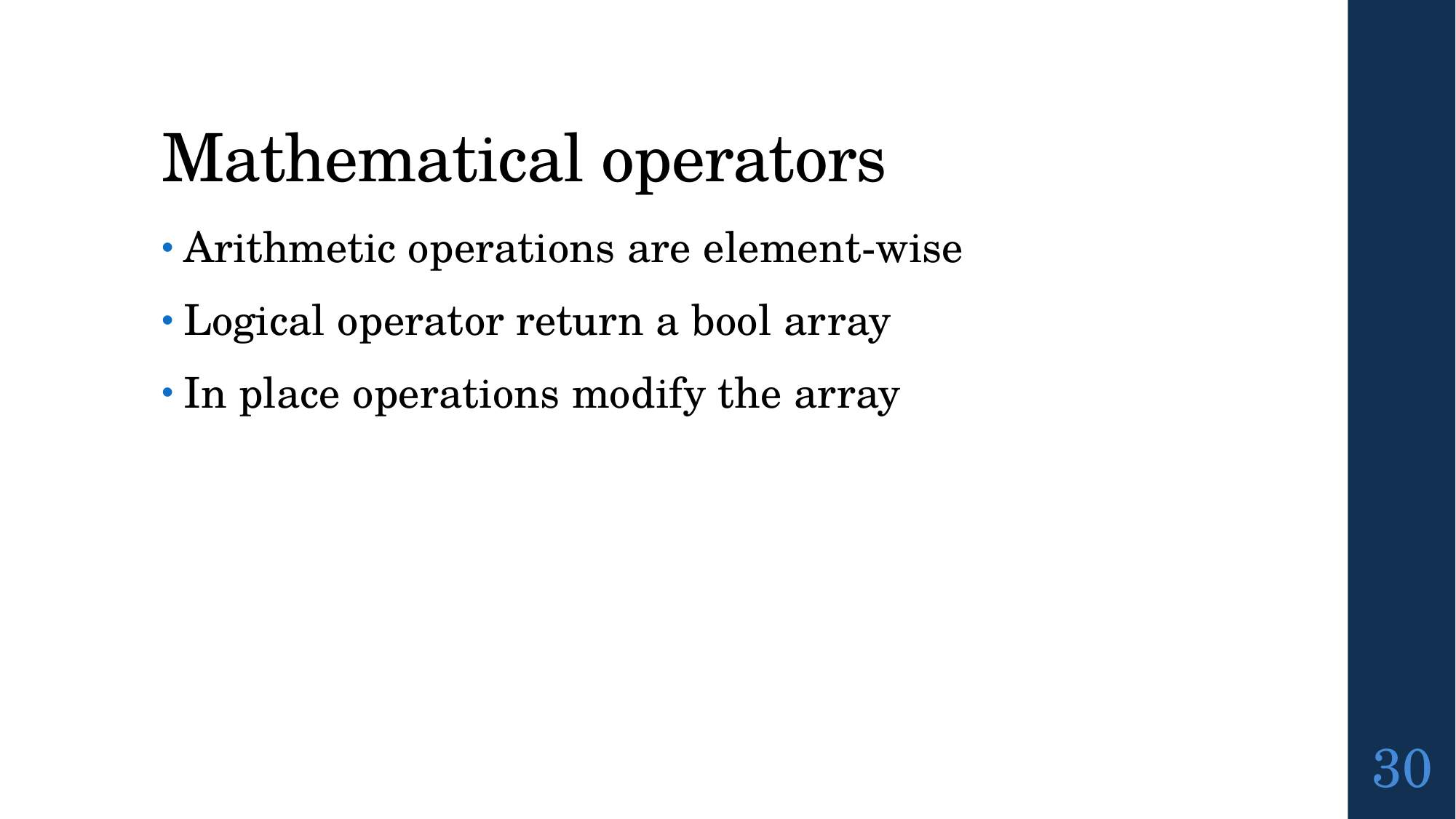

# Mathematical operators
Arithmetic operations are element-wise
Logical operator return a bool array
In place operations modify the array
30